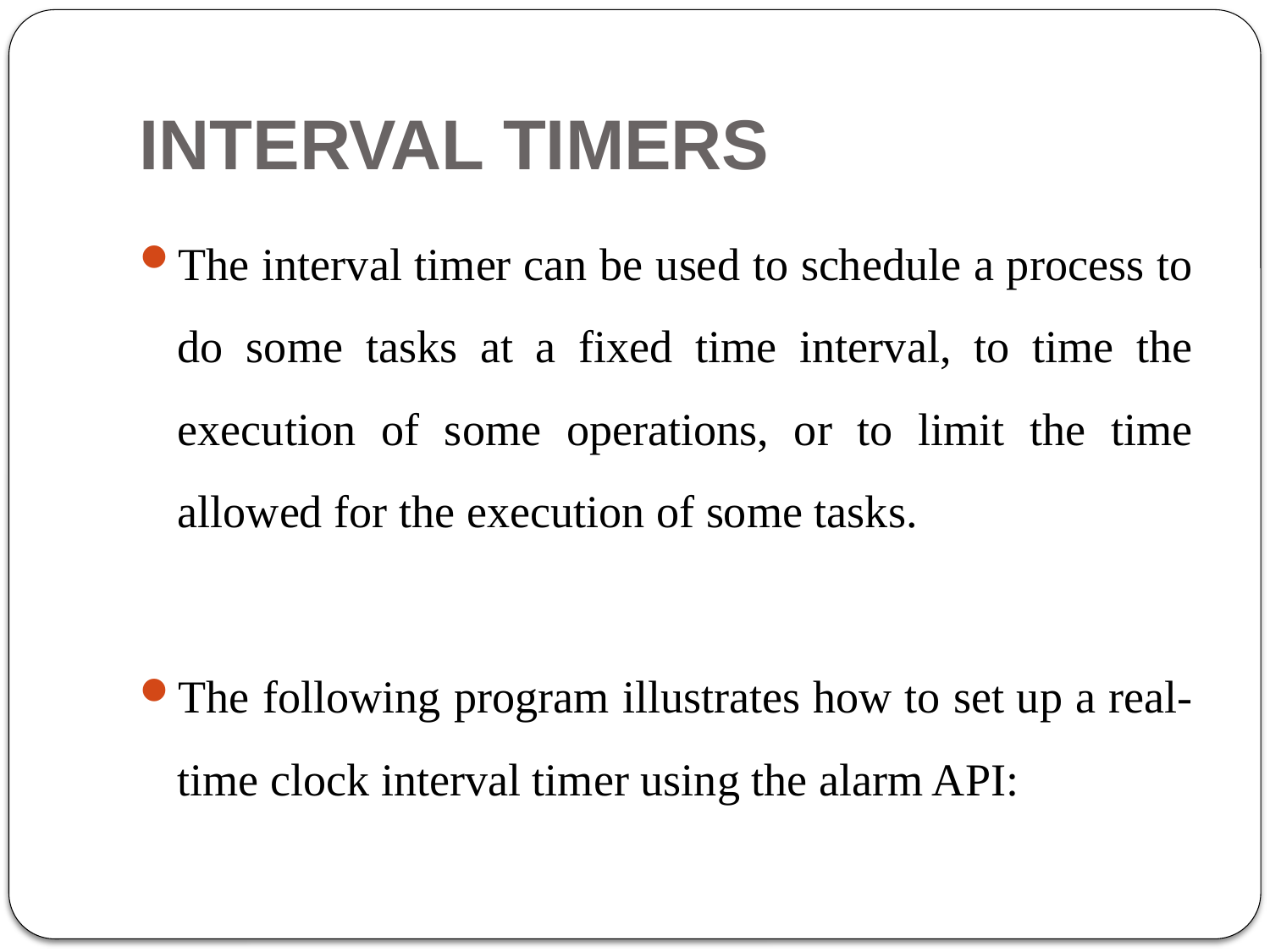

# INTERVAL TIMERS
The interval timer can be used to schedule a process to do some tasks at a fixed time interval, to time the execution of some operations, or to limit the time allowed for the execution of some tasks.

The following program illustrates how to set up a real-time clock interval timer using the alarm API: